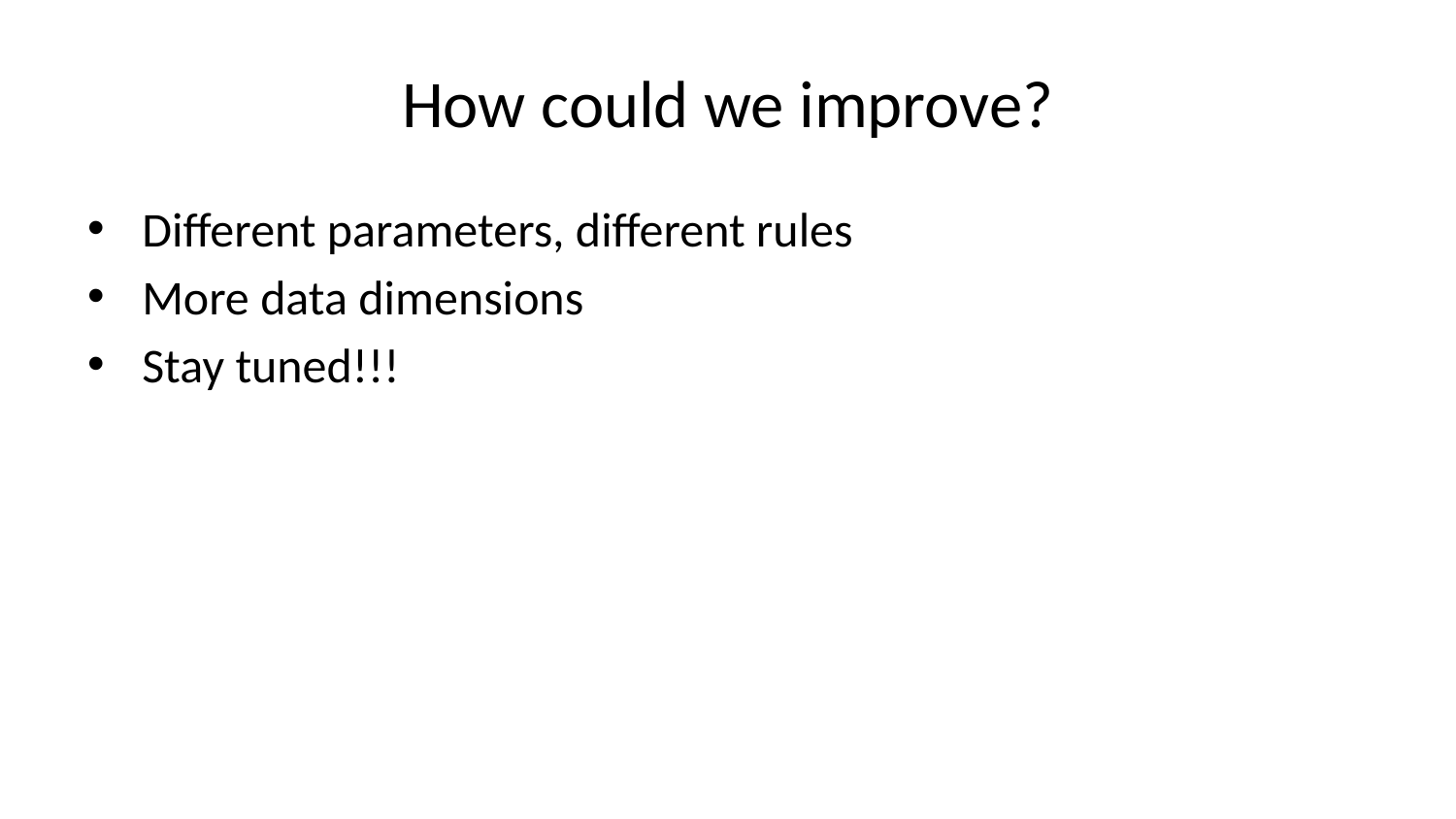

# How could we improve?
Different parameters, different rules
More data dimensions
Stay tuned!!!